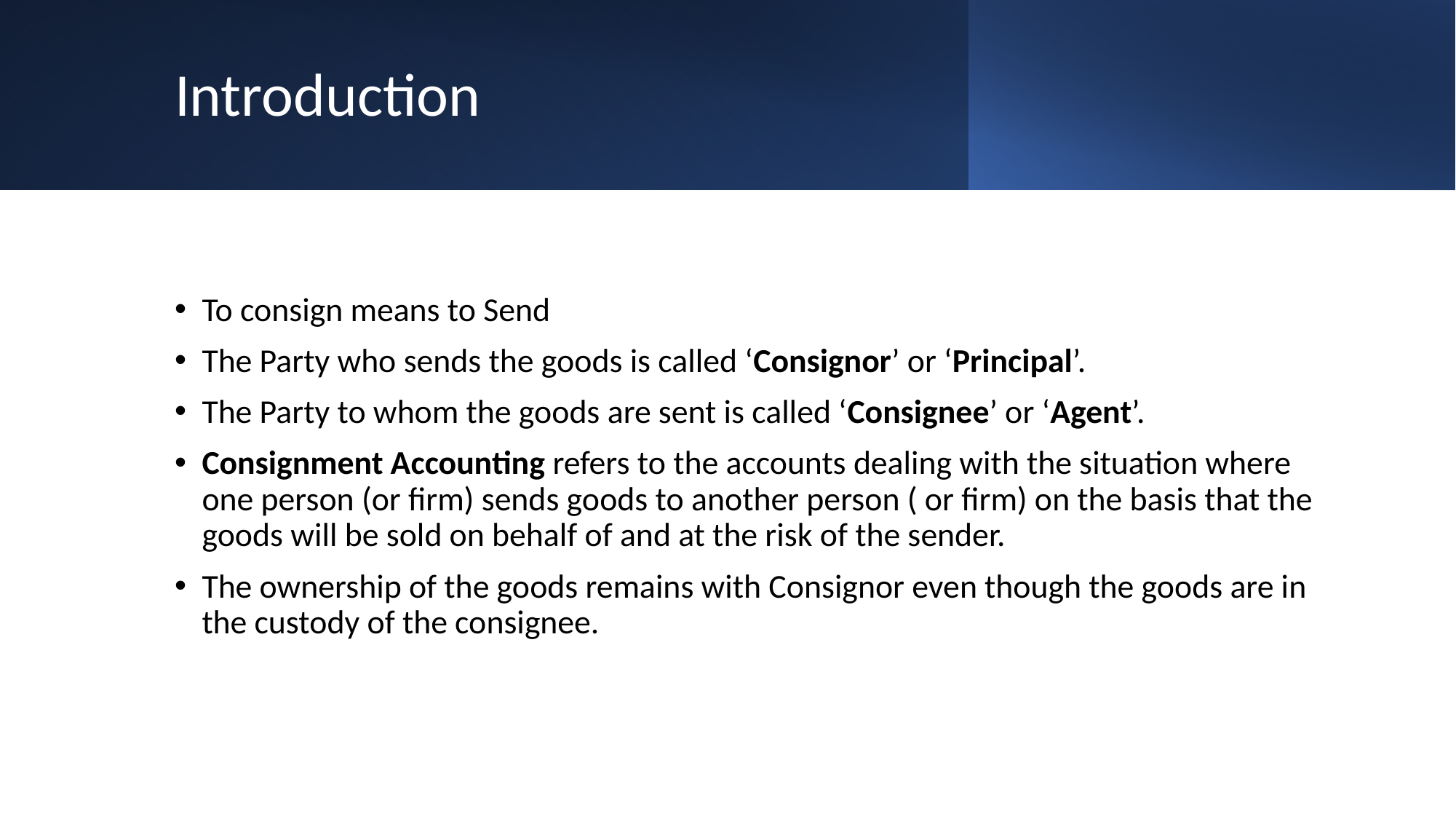

# Introduction
To consign means to Send
The Party who sends the goods is called ‘Consignor’ or ‘Principal’.
The Party to whom the goods are sent is called ‘Consignee’ or ‘Agent’.
Consignment Accounting refers to the accounts dealing with the situation where one person (or firm) sends goods to another person ( or firm) on the basis that the goods will be sold on behalf of and at the risk of the sender.
The ownership of the goods remains with Consignor even though the goods are in the custody of the consignee.